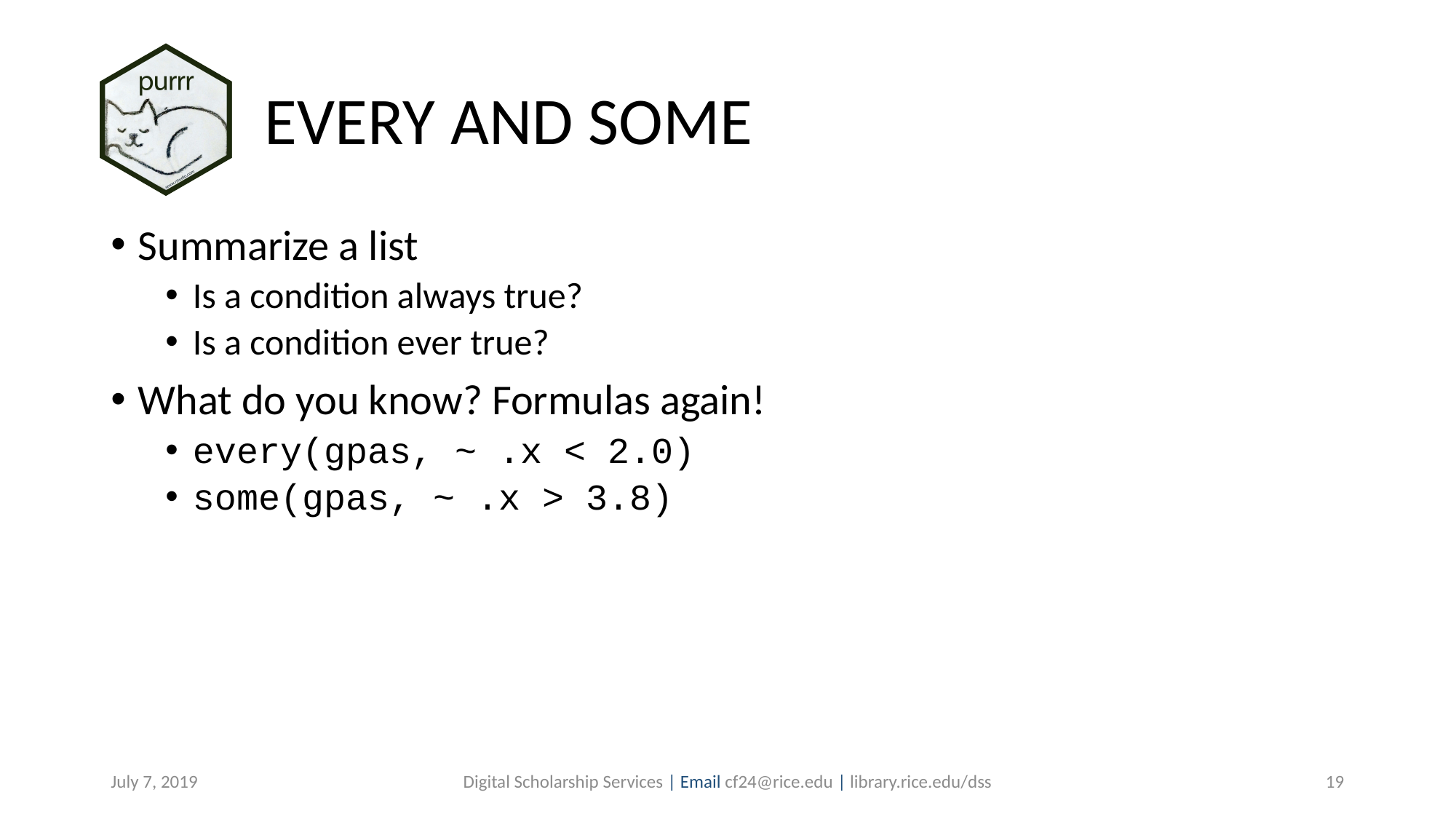

# EVERY AND SOME
Summarize a list
Is a condition always true?
Is a condition ever true?
What do you know? Formulas again!
every(gpas, ~ .x < 2.0)
some(gpas, ~ .x > 3.8)
July 7, 2019
Digital Scholarship Services | Email cf24@rice.edu | library.rice.edu/dss
19